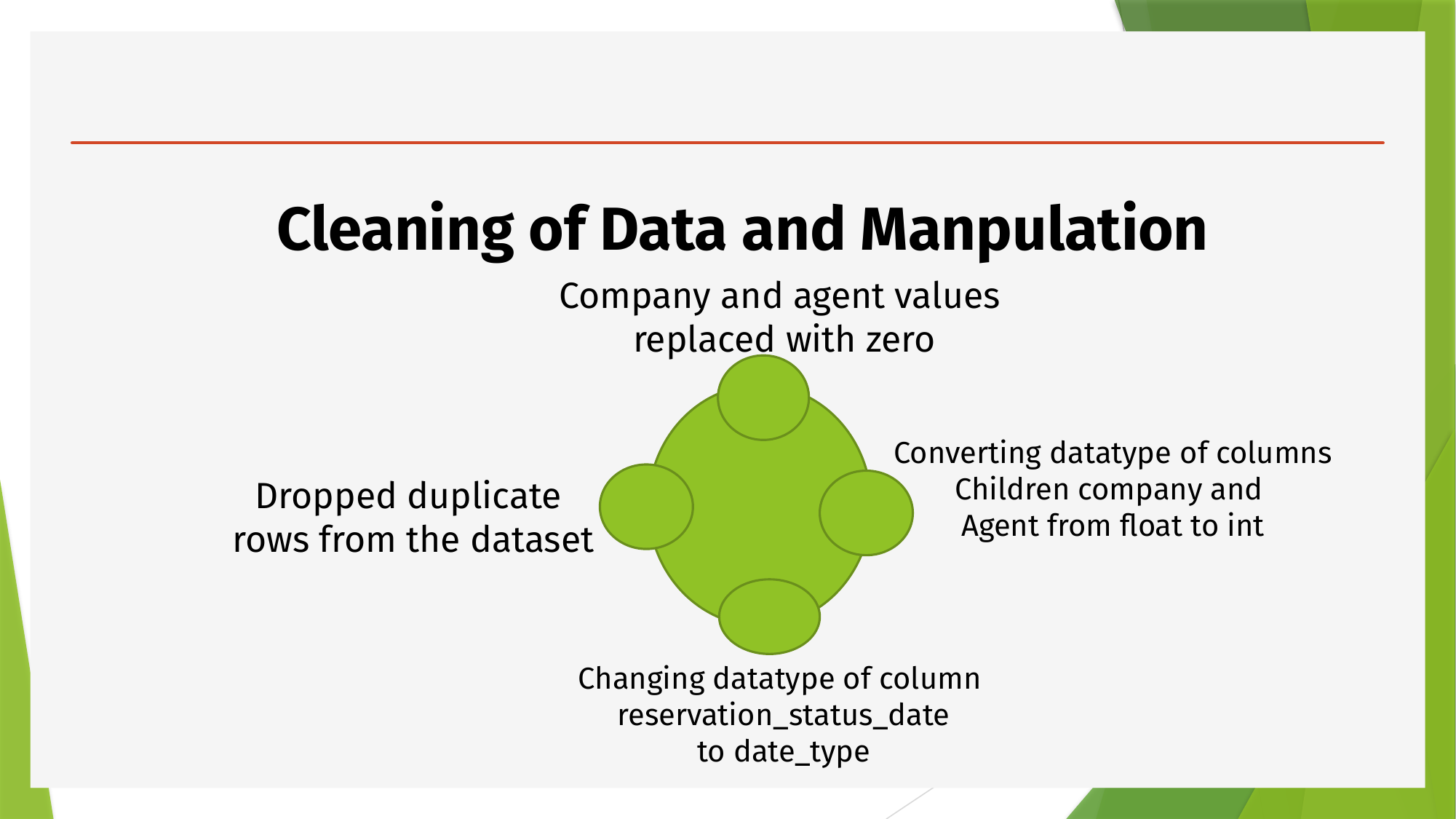

Cleaning of Data and Manpulation
Company and agent values
 replaced with zero

Converting datatype of columns
Children company and
Agent from float to int

Dropped duplicate
 rows from the dataset

Changing datatype of column
 reservation_status_date
 to date_type